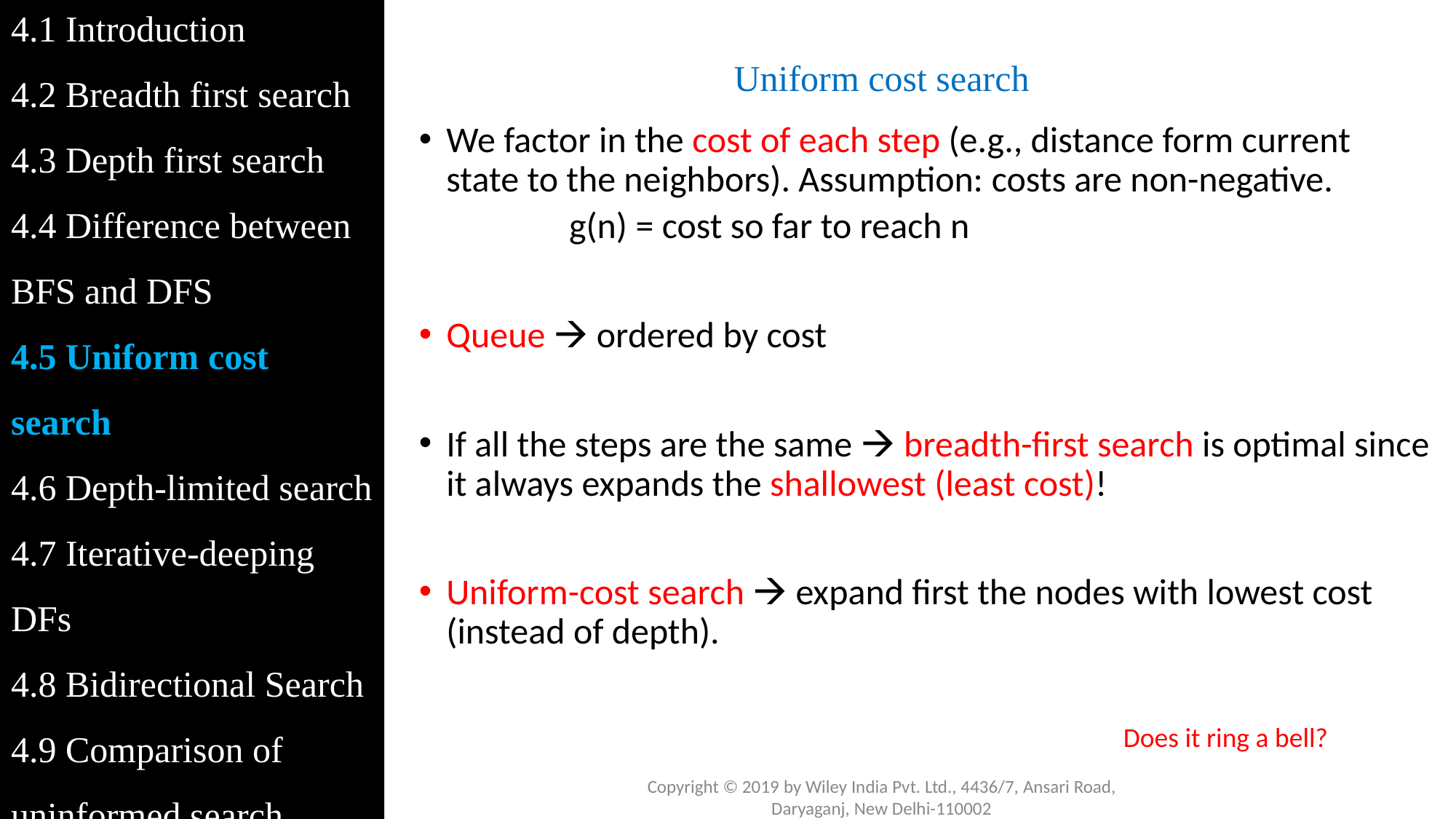

4.1 Introduction
4.2 Breadth first search
4.3 Depth first search
4.4 Difference between BFS and DFS
4.5 Uniform cost search
4.6 Depth-limited search
4.7 Iterative-deeping DFs
4.8 Bidirectional Search
4.9 Comparison of uninformed search
# Uniform cost search
We factor in the cost of each step (e.g., distance form current state to the neighbors). Assumption: costs are non-negative.
		g(n) = cost so far to reach n

Queue 🡪 ordered by cost

If all the steps are the same 🡪 breadth-first search is optimal since it always expands the shallowest (least cost)!

Uniform-cost search 🡪 expand first the nodes with lowest cost (instead of depth).

Does it ring a bell?
Copyright © 2019 by Wiley India Pvt. Ltd., 4436/7, Ansari Road, Daryaganj, New Delhi-110002